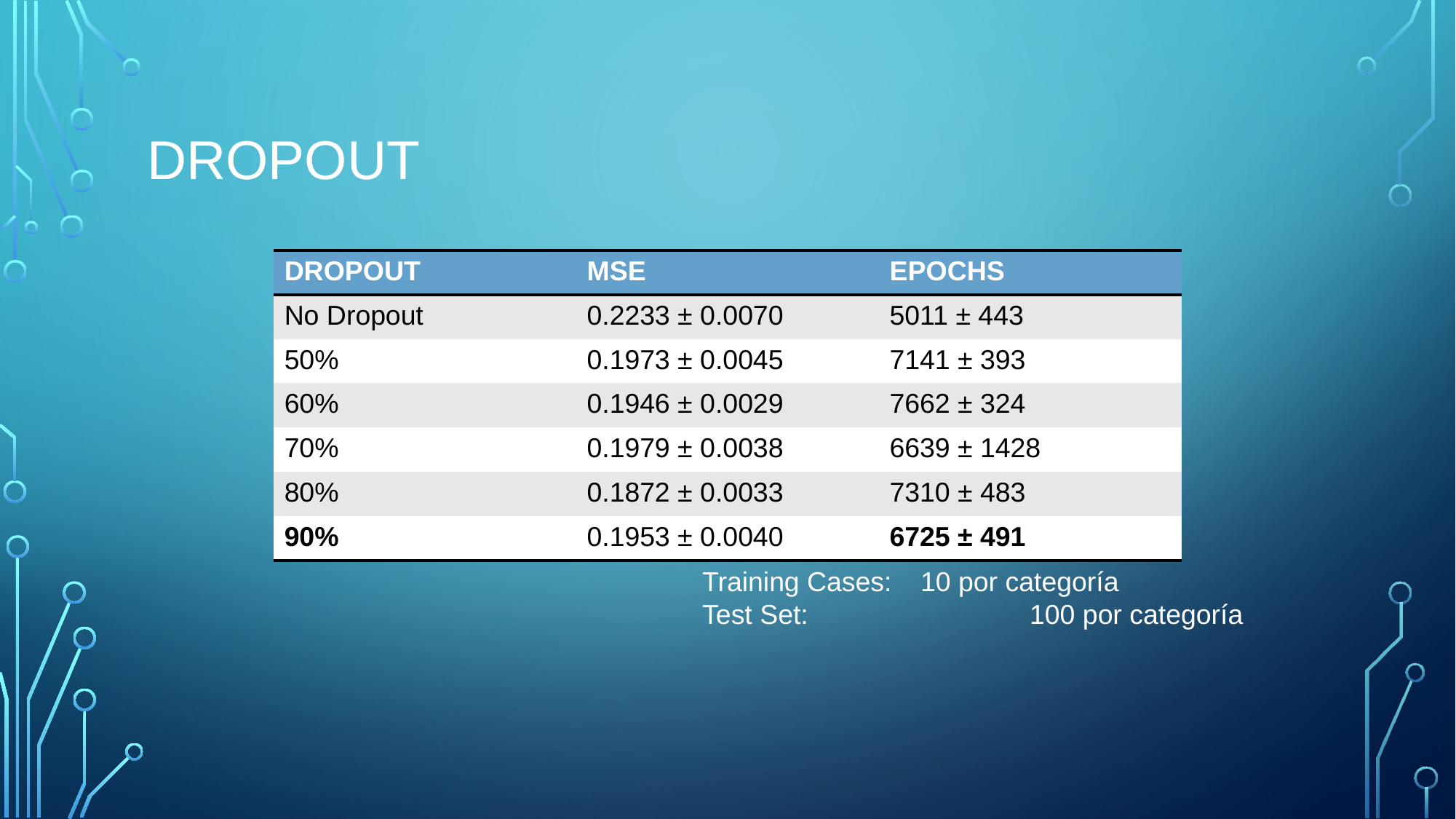

# DROPOUT
| DROPOUT | MSE | EPOCHS |
| --- | --- | --- |
| No Dropout | 0.2233 ± 0.0070 | 5011 ± 443 |
| 50% | 0.1973 ± 0.0045 | 7141 ± 393 |
| 60% | 0.1946 ± 0.0029 | 7662 ± 324 |
| 70% | 0.1979 ± 0.0038 | 6639 ± 1428 |
| 80% | 0.1872 ± 0.0033 | 7310 ± 483 |
| 90% | 0.1953 ± 0.0040 | 6725 ± 491 |
Training Cases: 	10 por categoría
Test Set:			100 por categoría